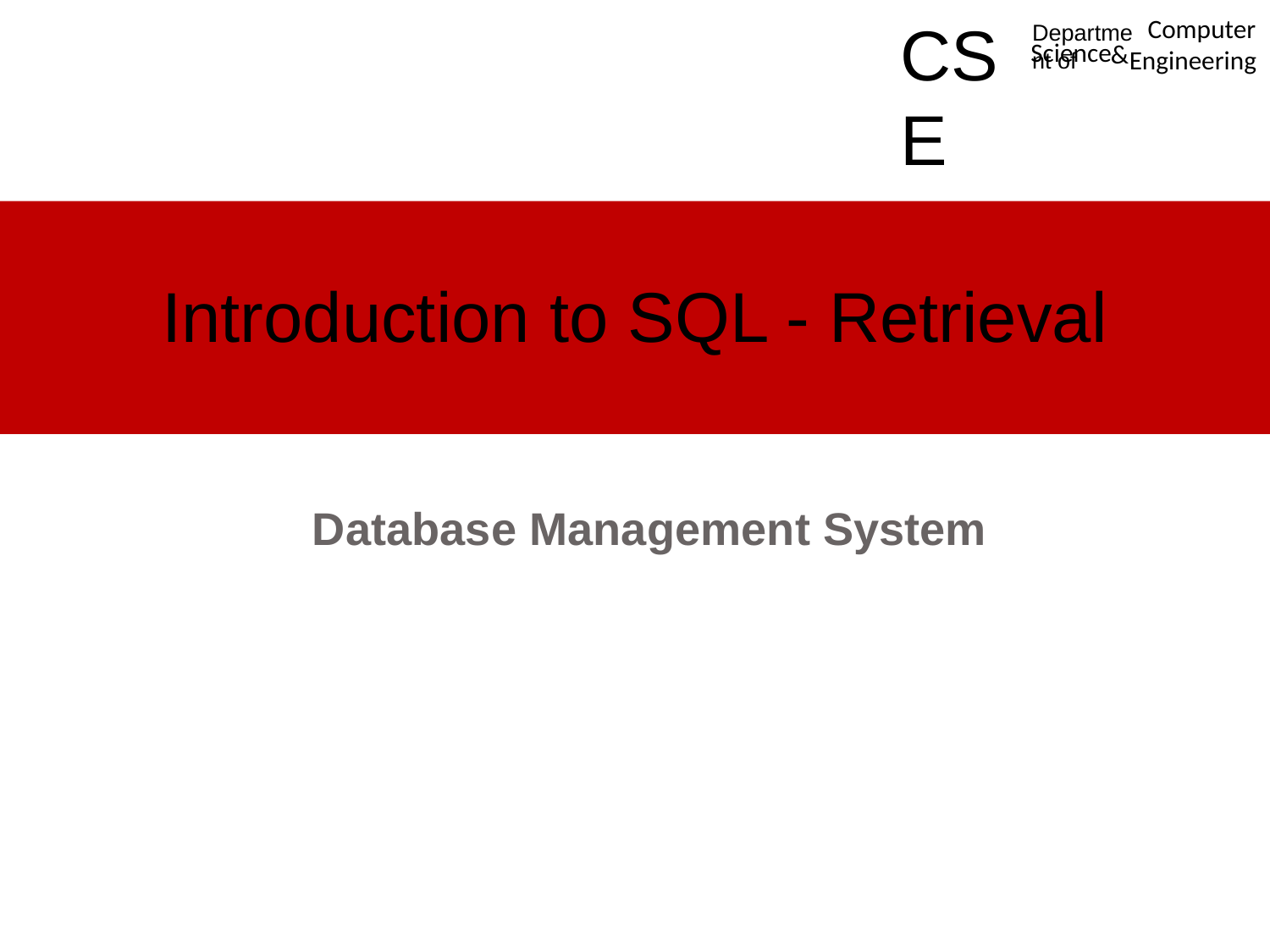

CSE
Computer
Department of
Science
&
Engineering
# Introduction to SQL - Retrieval
Database Management System